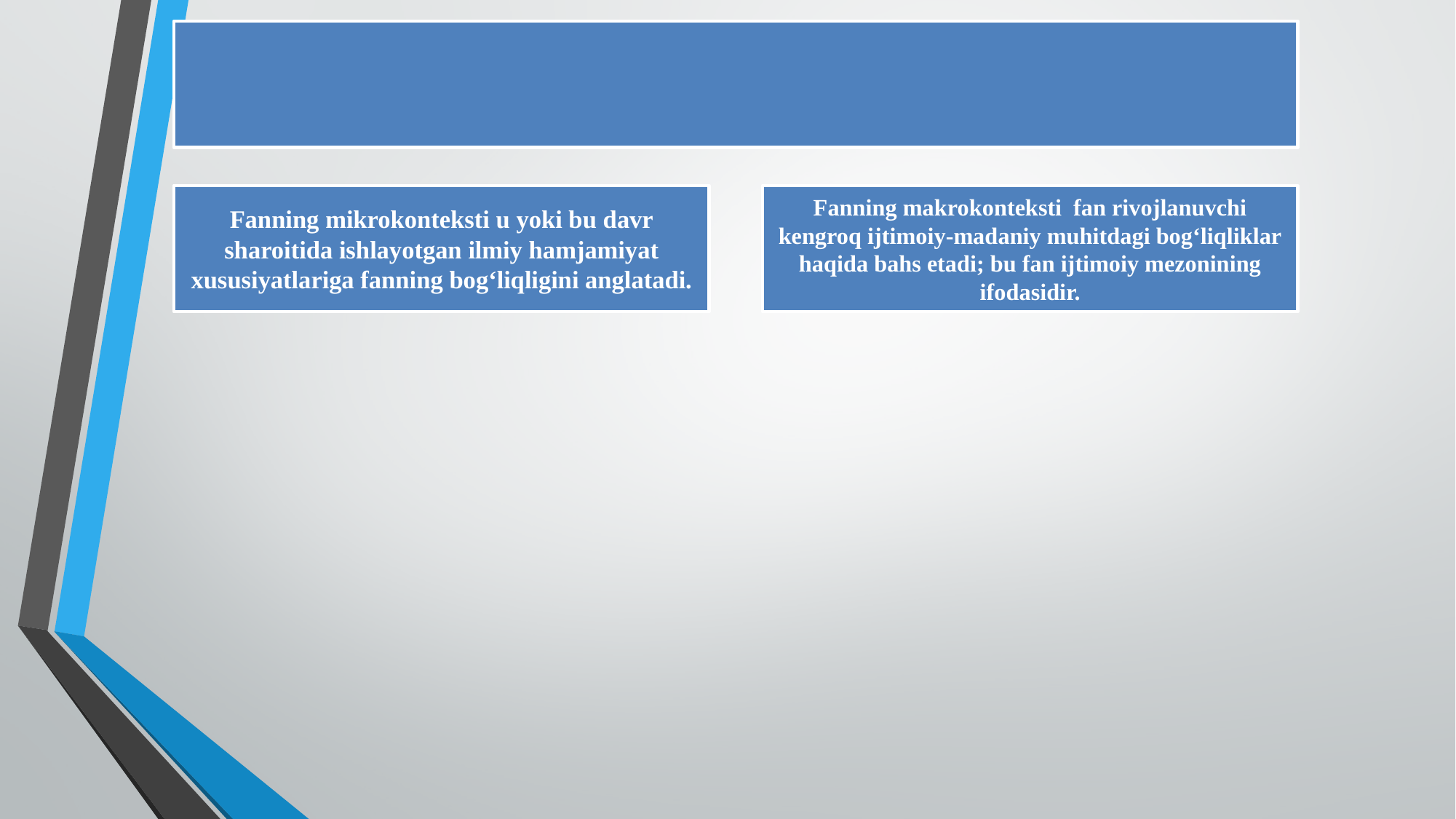

Fanning mikrokonteksti u yoki bu davr sharoitida ishlayotgan ilmiy hamjamiyat xususiyatlariga fanning bog‘liqligini anglatadi.
Fanning makrokonteksti  fan rivojlanuvchi kengroq ijtimoiy-madaniy muhitdagi bog‘liqliklar haqida bahs etadi; bu fan ijtimoiy mezonining ifodasidir.